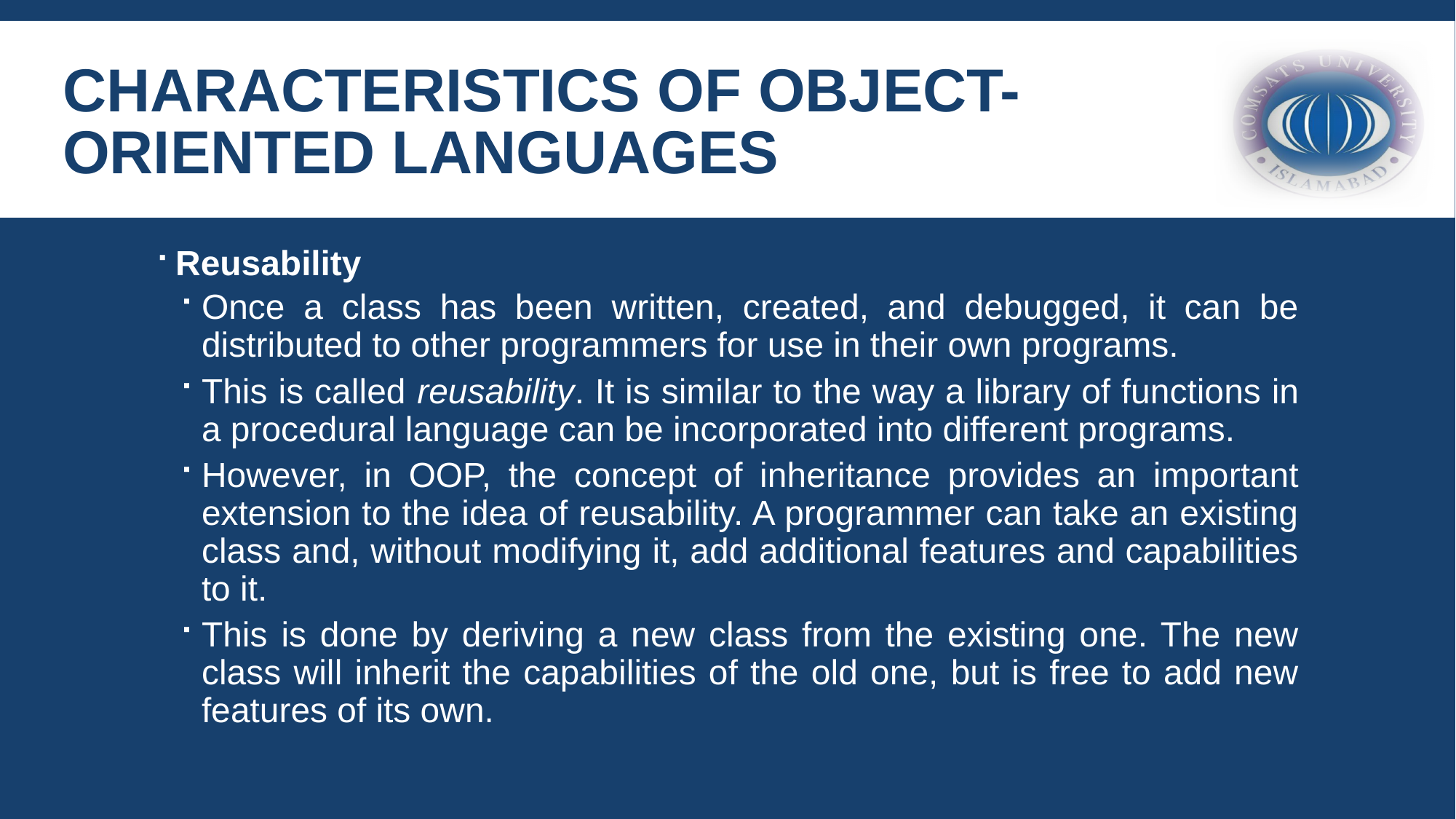

# Characteristics of Object-Oriented Languages
Reusability
Once a class has been written, created, and debugged, it can be distributed to other programmers for use in their own programs.
This is called reusability. It is similar to the way a library of functions in a procedural language can be incorporated into different programs.
However, in OOP, the concept of inheritance provides an important extension to the idea of reusability. A programmer can take an existing class and, without modifying it, add additional features and capabilities to it.
This is done by deriving a new class from the existing one. The new class will inherit the capabilities of the old one, but is free to add new features of its own.

COMSATS Abbottabad